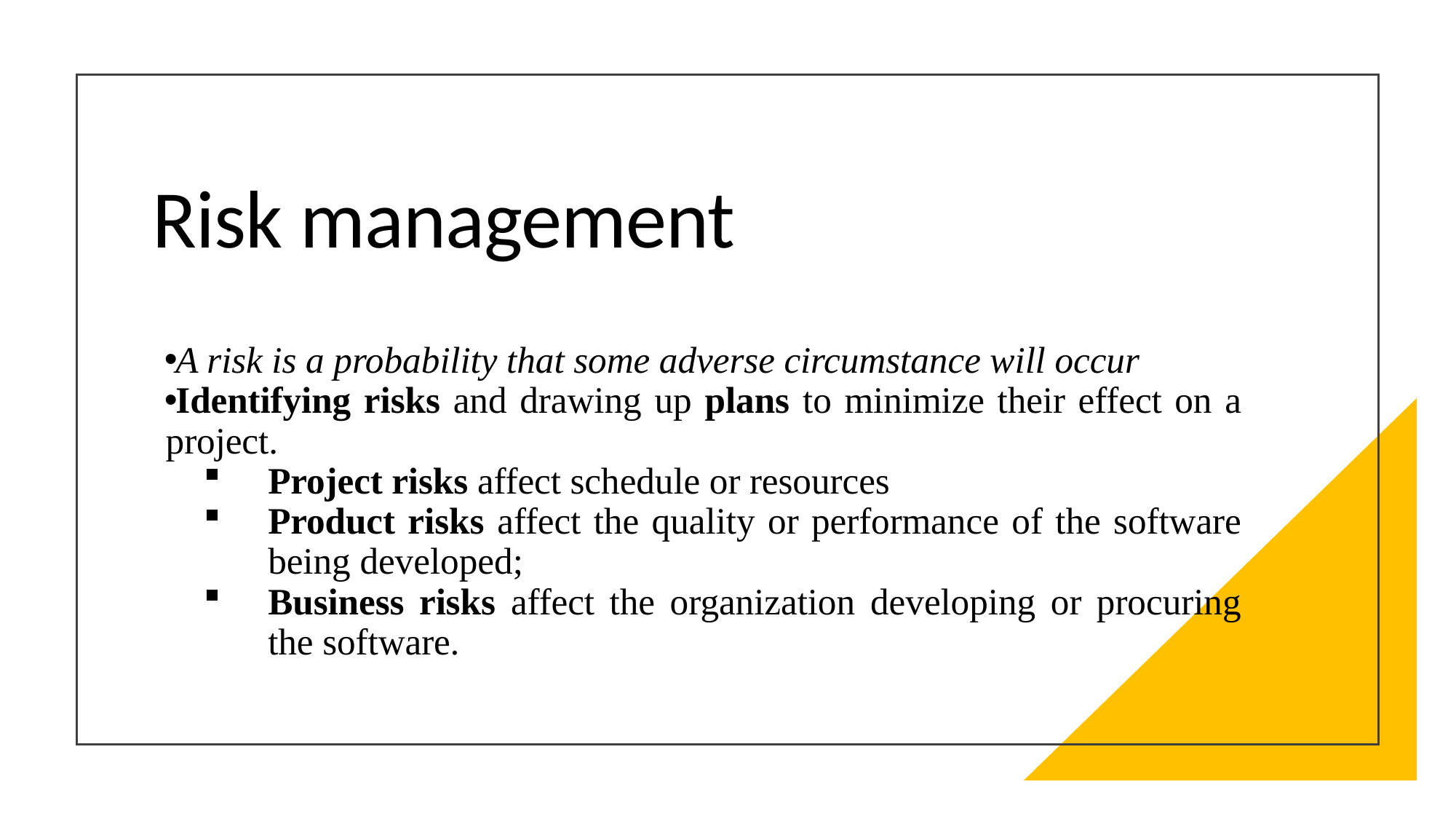

# Risk management
A risk is a probability that some adverse circumstance will occur
Identifying risks and drawing up plans to minimize their effect on a project.
Project risks affect schedule or resources
Product risks affect the quality or performance of the software being developed;
Business risks affect the organization developing or procuring the software.